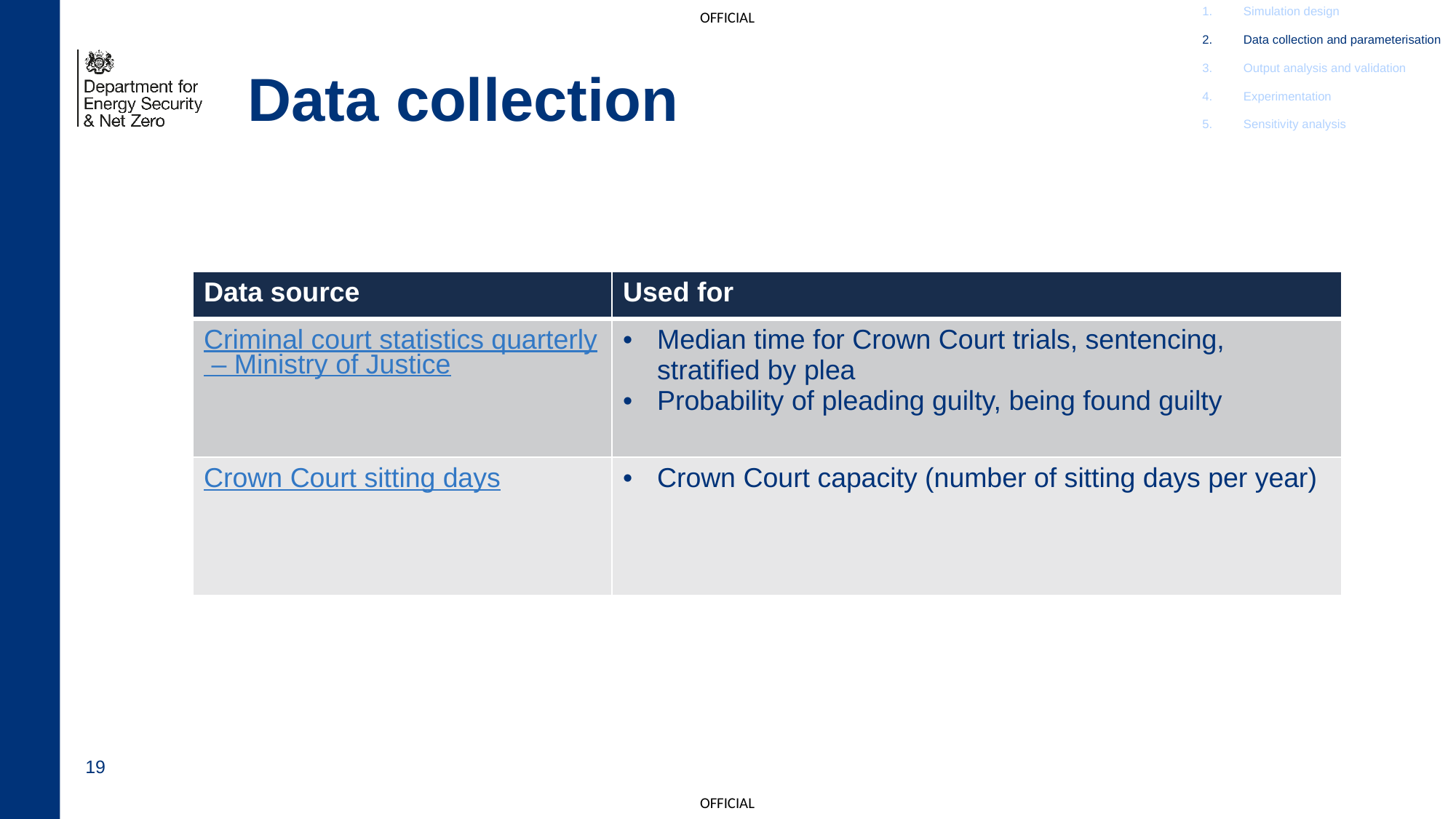

Simulation design
Data collection and parameterisation
Output analysis and validation
Experimentation
Sensitivity analysis
# Data collection
| Data source | Used for |
| --- | --- |
| Criminal court statistics quarterly – Ministry of Justice | Median time for Crown Court trials, sentencing, stratified by plea Probability of pleading guilty, being found guilty |
| Crown Court sitting days | Crown Court capacity (number of sitting days per year) |